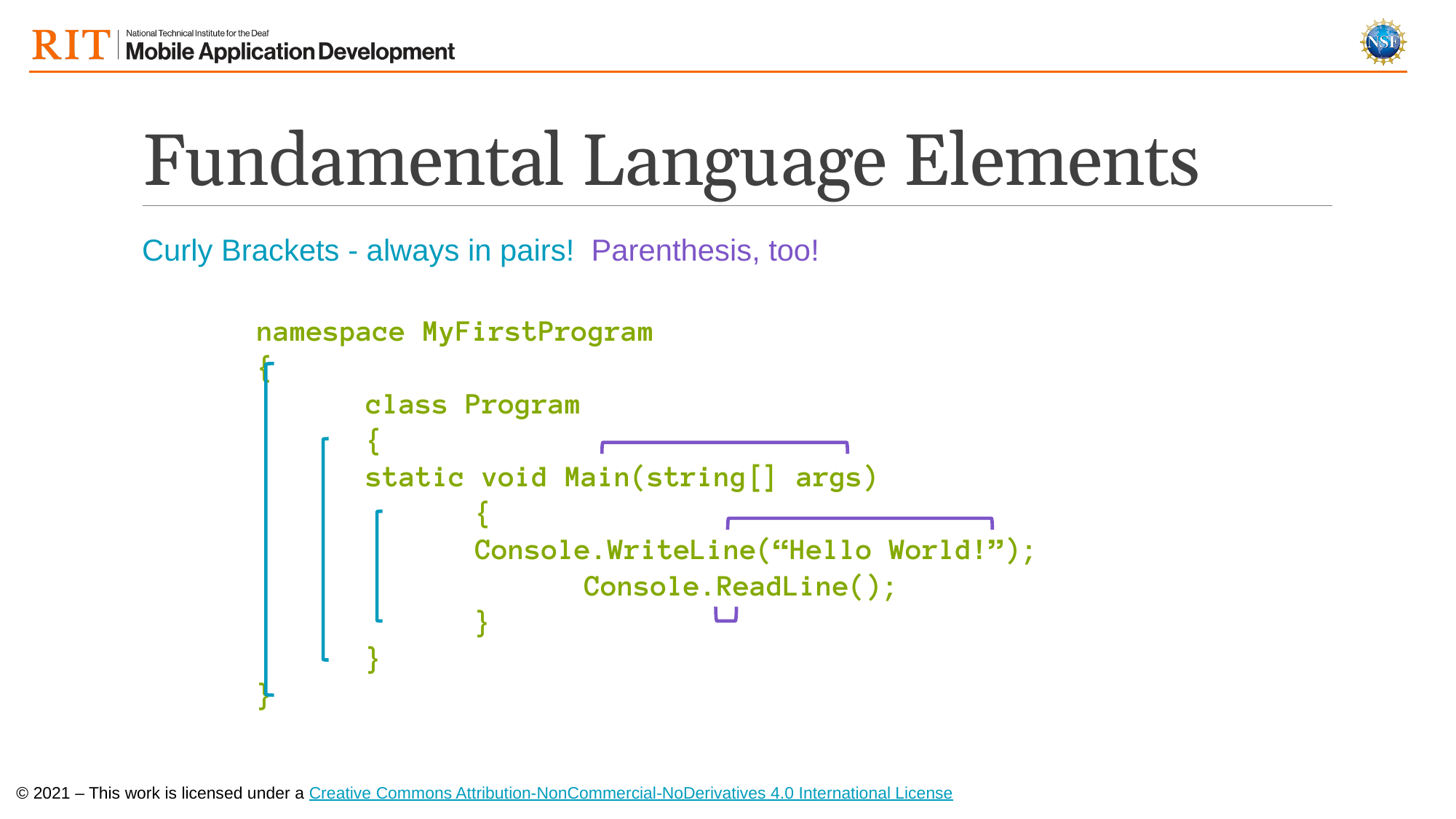

# Fundamental Language Elements
Curly Brackets - always in pairs!  Parenthesis, too!
namespace MyFirstProgram
{
	class Program
	{
   	static void Main(string[] args)
		{
    		Console.WriteLine(“Hello World!”);
			Console.ReadLine();
		}
	}
}